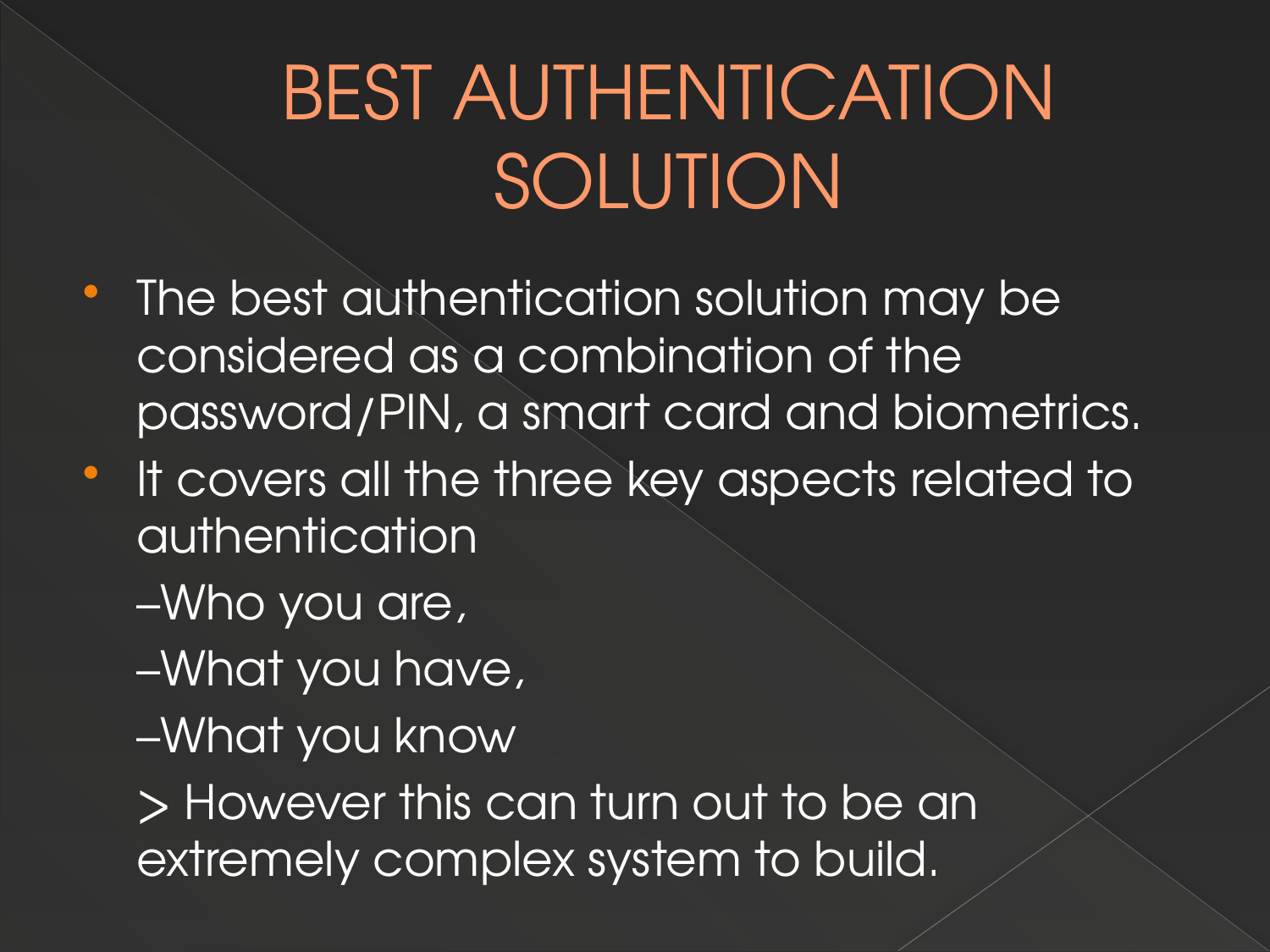

# BEST AUTHENTICATION SOLUTION
The best authentication solution may be considered as a combination of the password/PIN, a smart card and biometrics.
It covers all the three key aspects related to authentication
	–Who you are,
	–What you have,
	–What you know
		> However this can turn out to be an extremely complex system to build.